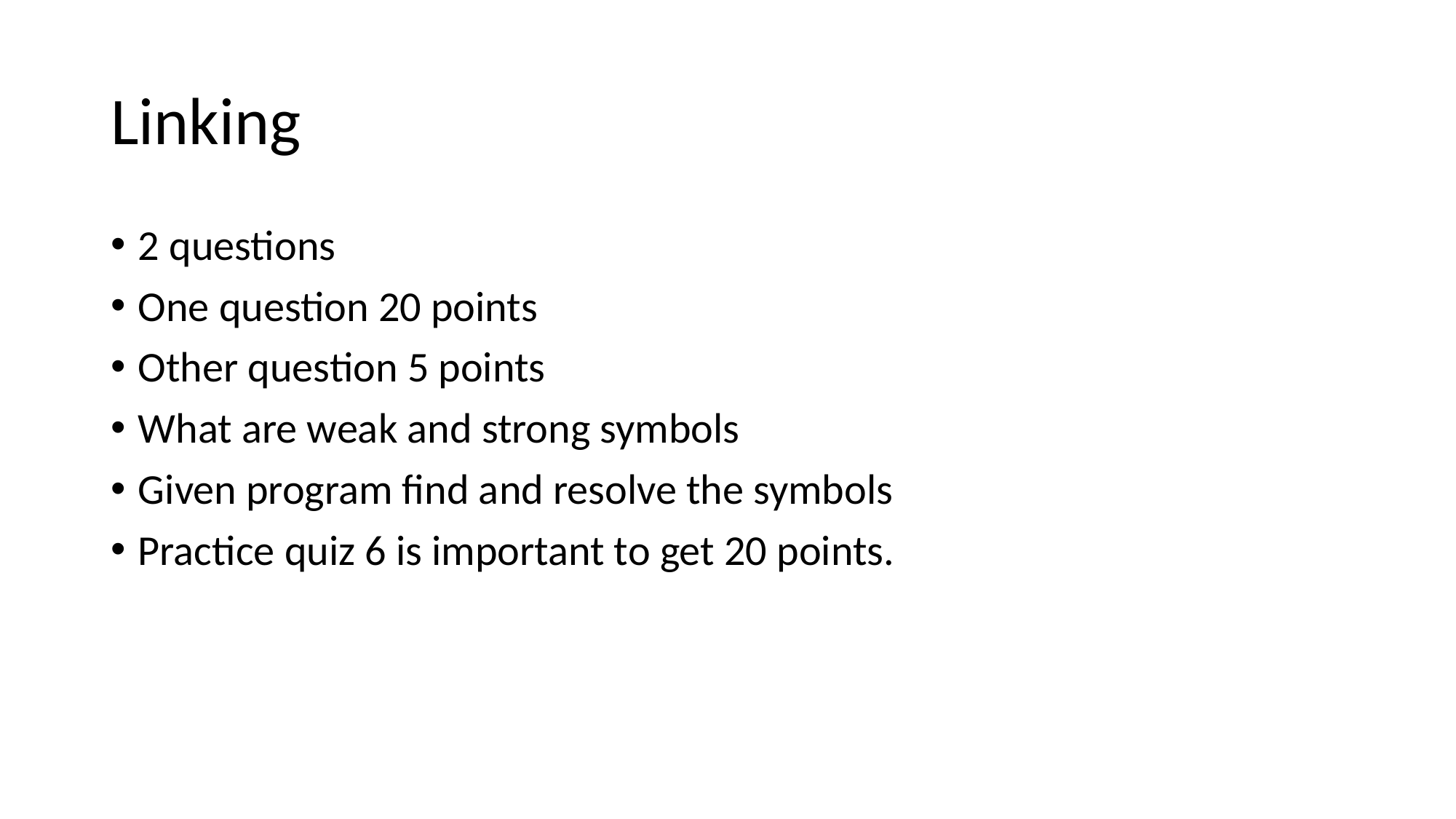

# Linking
2 questions
One question 20 points
Other question 5 points
What are weak and strong symbols
Given program find and resolve the symbols
Practice quiz 6 is important to get 20 points.